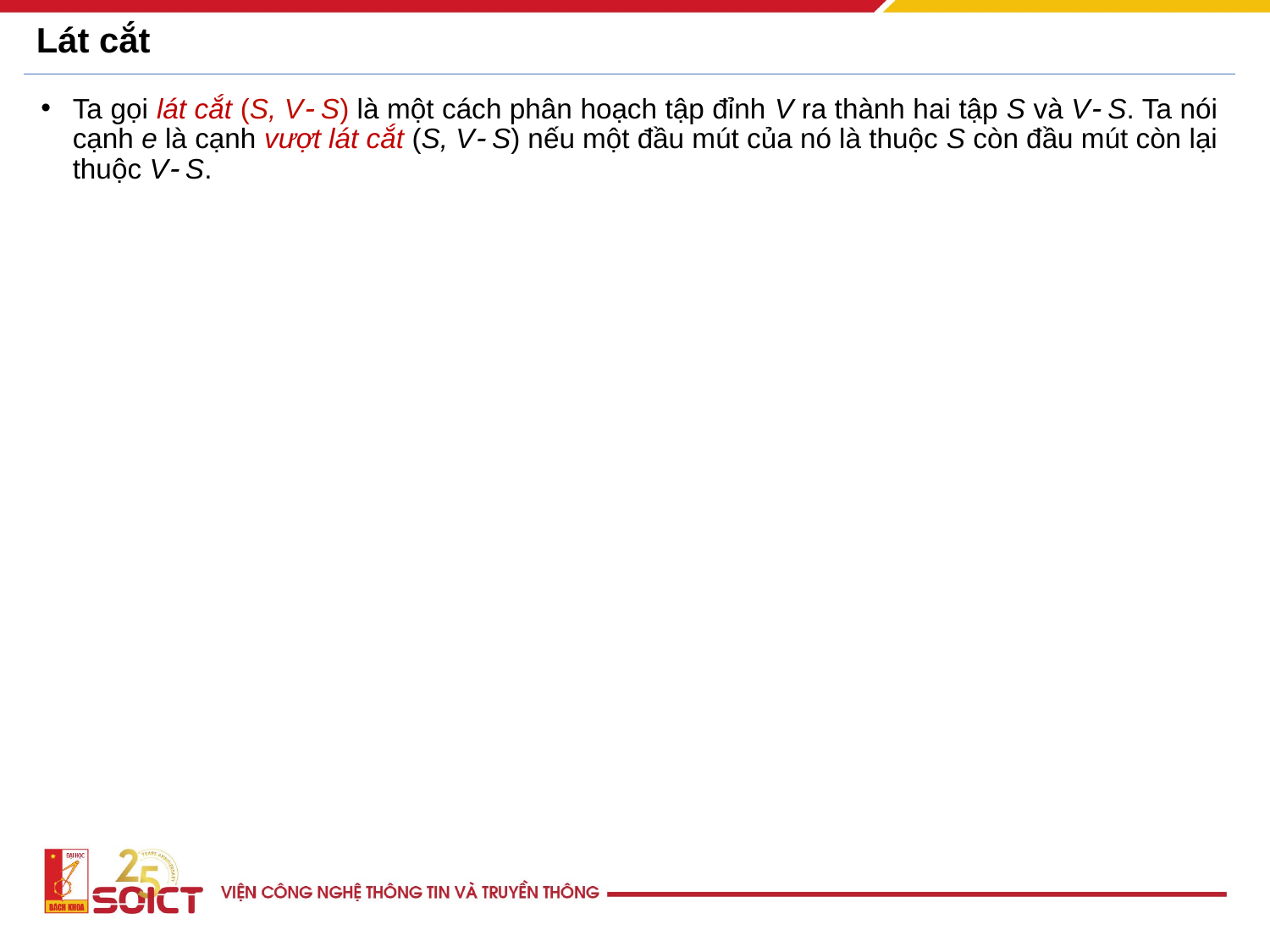

# Lát cắt
Ta gọi lát cắt (S, V− S) là một cách phân hoạch tập đỉnh V ra thành hai tập S và V− S. Ta nói cạnh e là cạnh vượt lát cắt (S, V− S) nếu một đầu mút của nó là thuộc S còn đầu mút còn lại thuộc V− S.